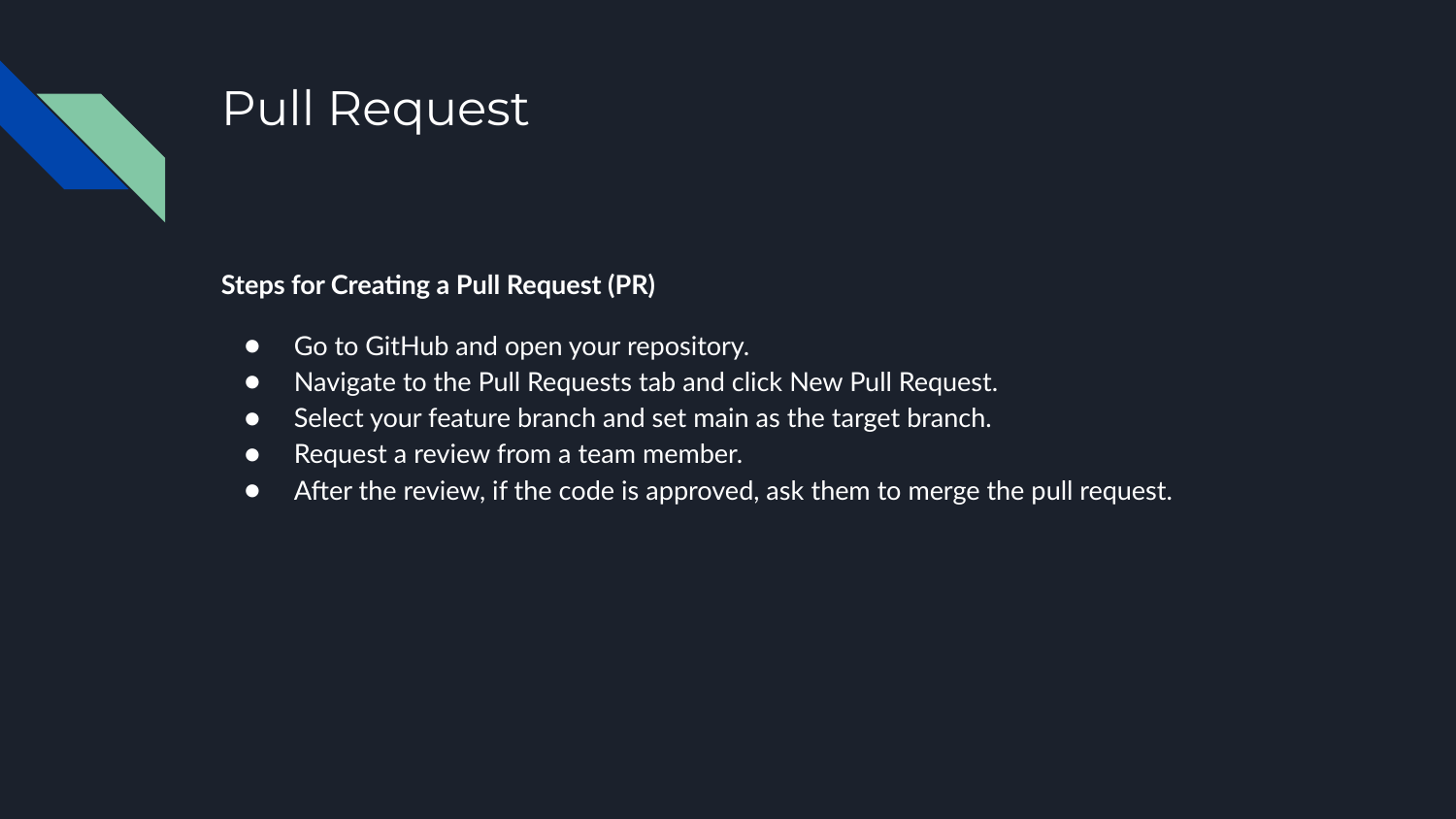

# Pull Request
Steps for Creating a Pull Request (PR)
Go to GitHub and open your repository.
Navigate to the Pull Requests tab and click New Pull Request.
Select your feature branch and set main as the target branch.
Request a review from a team member.
After the review, if the code is approved, ask them to merge the pull request.